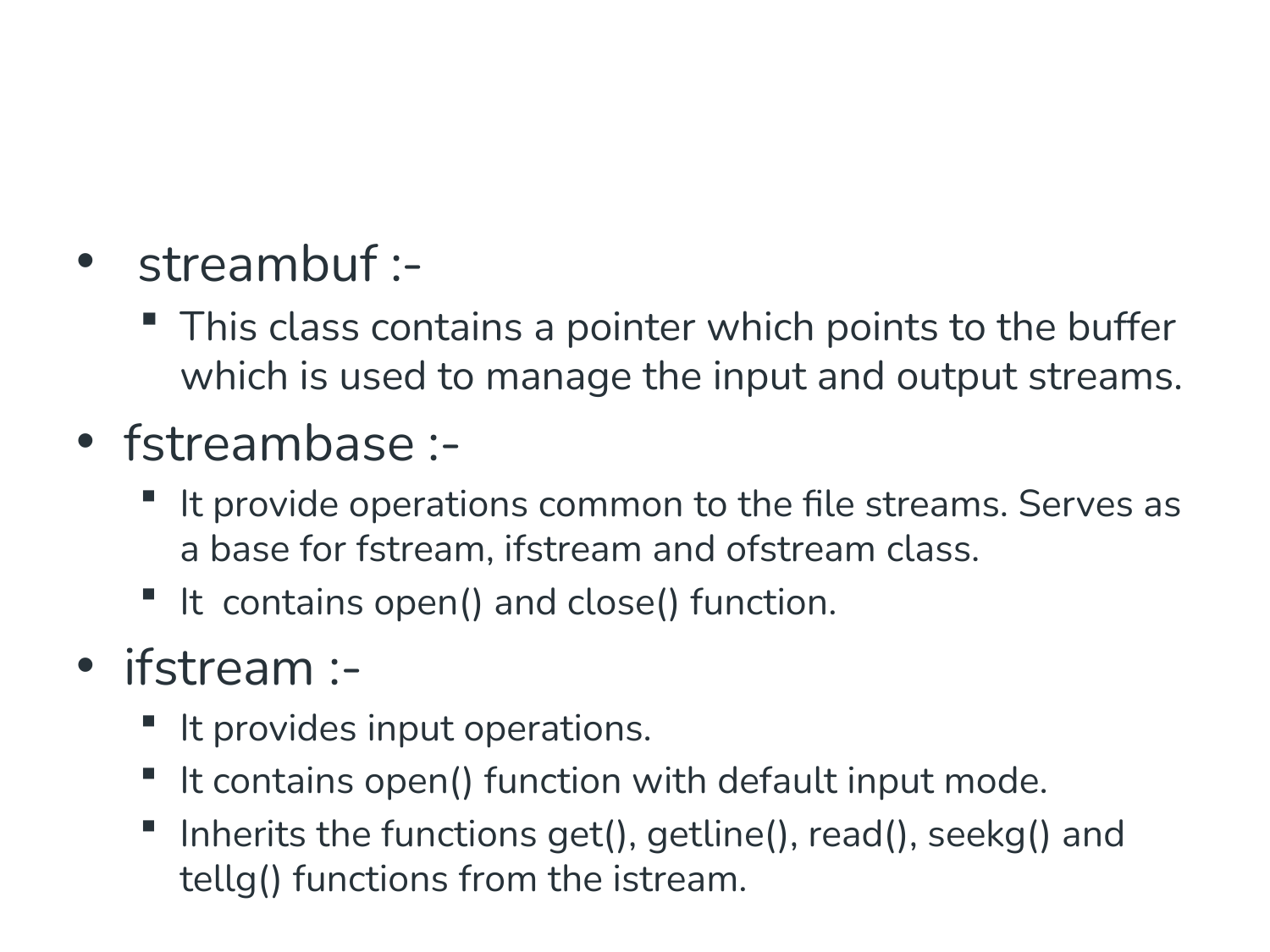

#
 streambuf :-
This class contains a pointer which points to the buffer which is used to manage the input and output streams.
fstreambase :-
It provide operations common to the file streams. Serves as a base for fstream, ifstream and ofstream class.
It  contains open() and close() function.
ifstream :-
It provides input operations.
It contains open() function with default input mode.
Inherits the functions get(), getline(), read(), seekg() and tellg() functions from the istream.